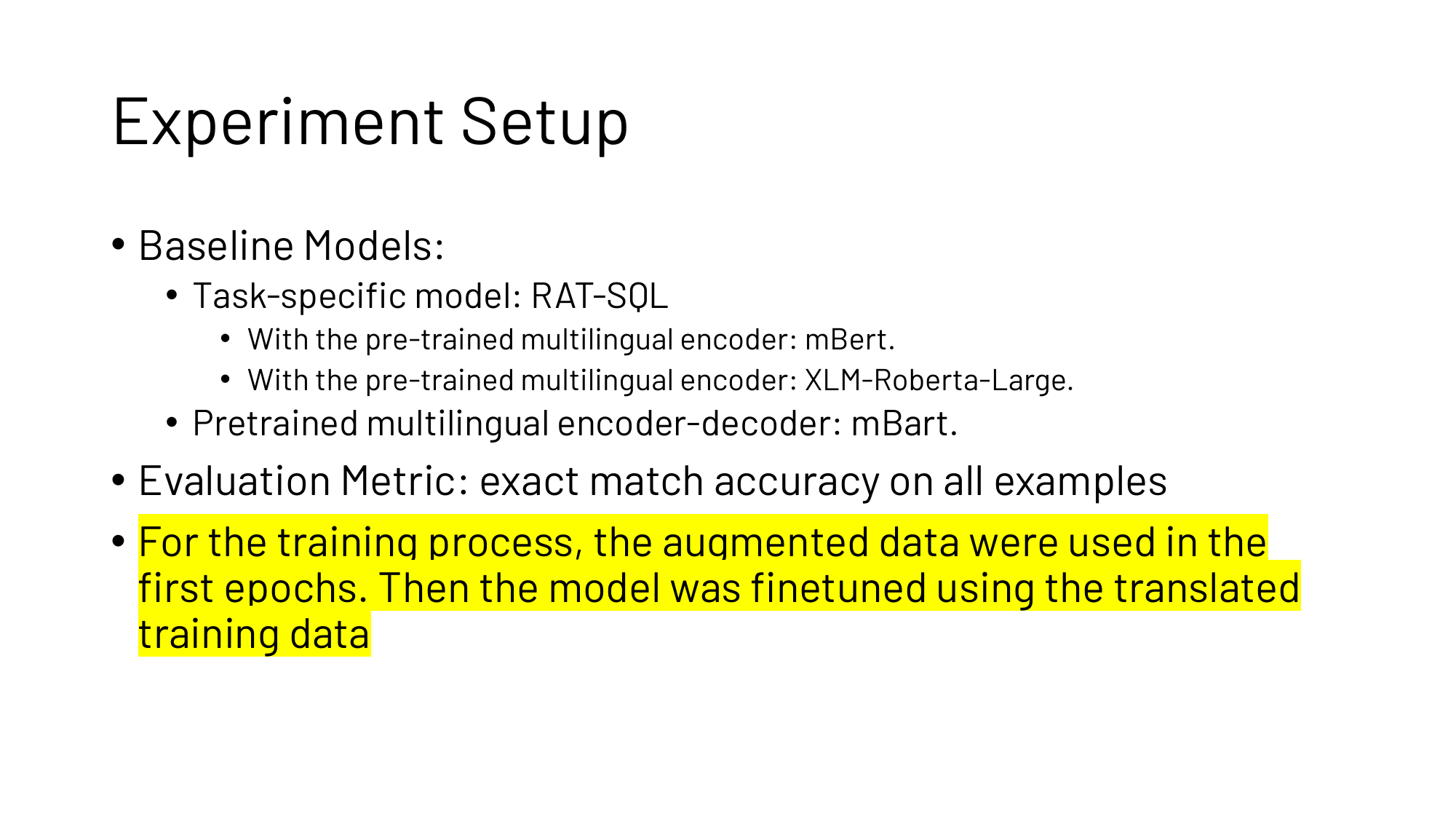

# Experiment Setup
Baseline Models:
Task-specific model: RAT-SQL
With the pre-trained multilingual encoder: mBert.
With the pre-trained multilingual encoder: XLM-Roberta-Large.
Pretrained multilingual encoder-decoder: mBart.
Evaluation Metric: exact match accuracy on all examples
For the training process, the augmented data were used in the first epochs. Then the model was finetuned using the translated training data